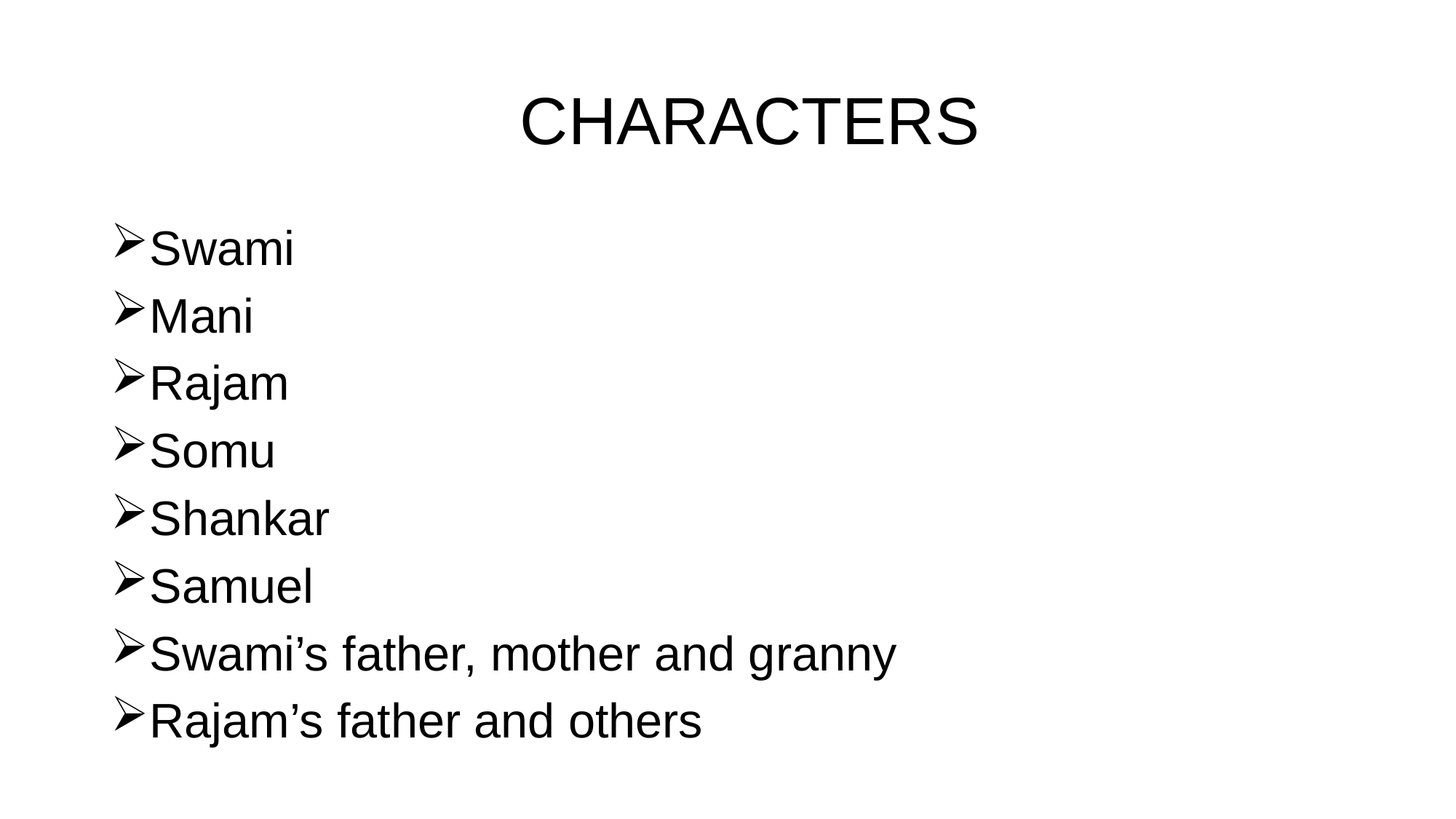

# CHARACTERS
Swami
Mani
Rajam
Somu
Shankar
Samuel
Swami’s father, mother and granny
Rajam’s father and others